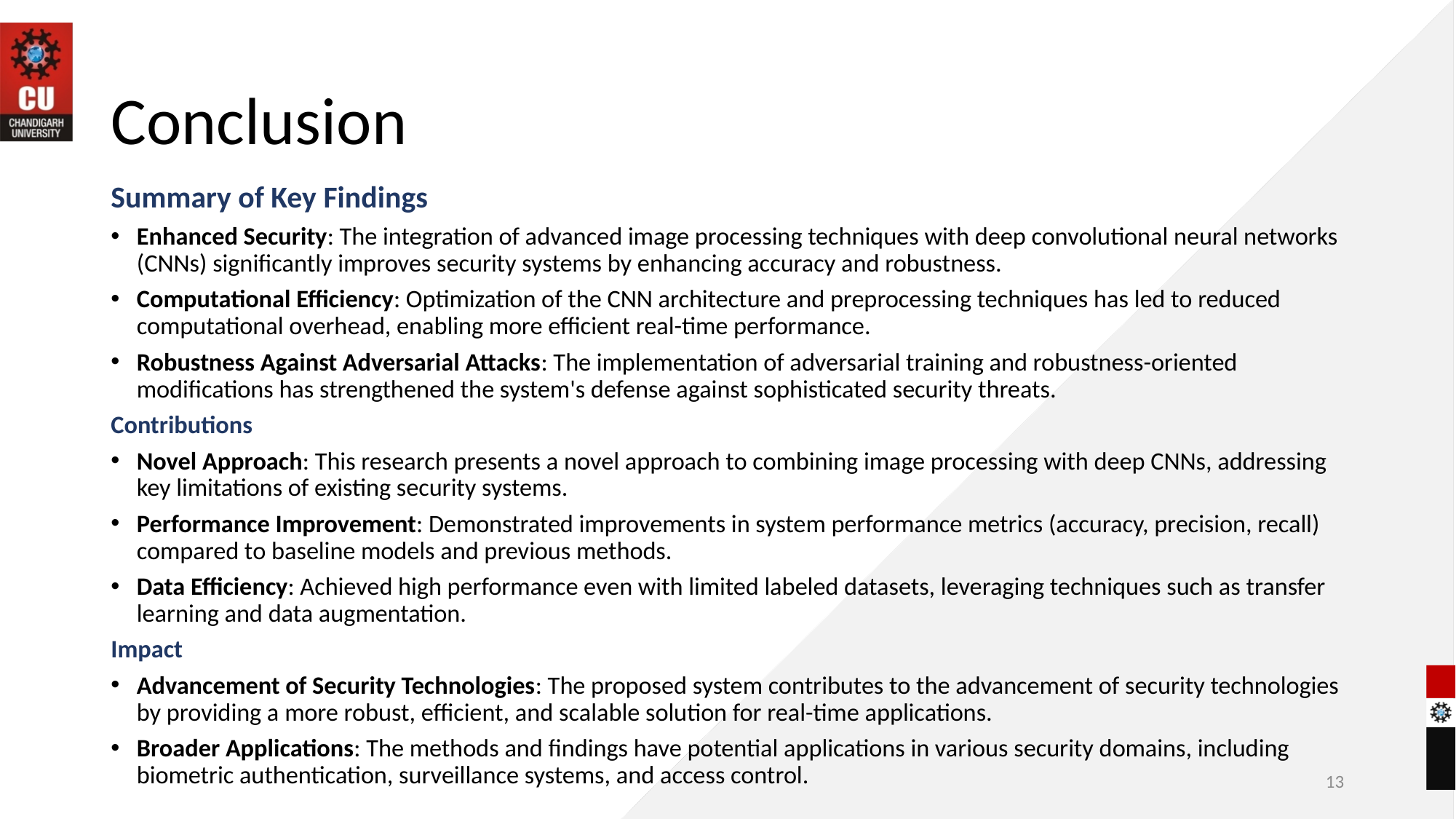

# Conclusion
Summary of Key Findings
Enhanced Security: The integration of advanced image processing techniques with deep convolutional neural networks (CNNs) significantly improves security systems by enhancing accuracy and robustness.
Computational Efficiency: Optimization of the CNN architecture and preprocessing techniques has led to reduced computational overhead, enabling more efficient real-time performance.
Robustness Against Adversarial Attacks: The implementation of adversarial training and robustness-oriented modifications has strengthened the system's defense against sophisticated security threats.
Contributions
Novel Approach: This research presents a novel approach to combining image processing with deep CNNs, addressing key limitations of existing security systems.
Performance Improvement: Demonstrated improvements in system performance metrics (accuracy, precision, recall) compared to baseline models and previous methods.
Data Efficiency: Achieved high performance even with limited labeled datasets, leveraging techniques such as transfer learning and data augmentation.
Impact
Advancement of Security Technologies: The proposed system contributes to the advancement of security technologies by providing a more robust, efficient, and scalable solution for real-time applications.
Broader Applications: The methods and findings have potential applications in various security domains, including biometric authentication, surveillance systems, and access control.
13